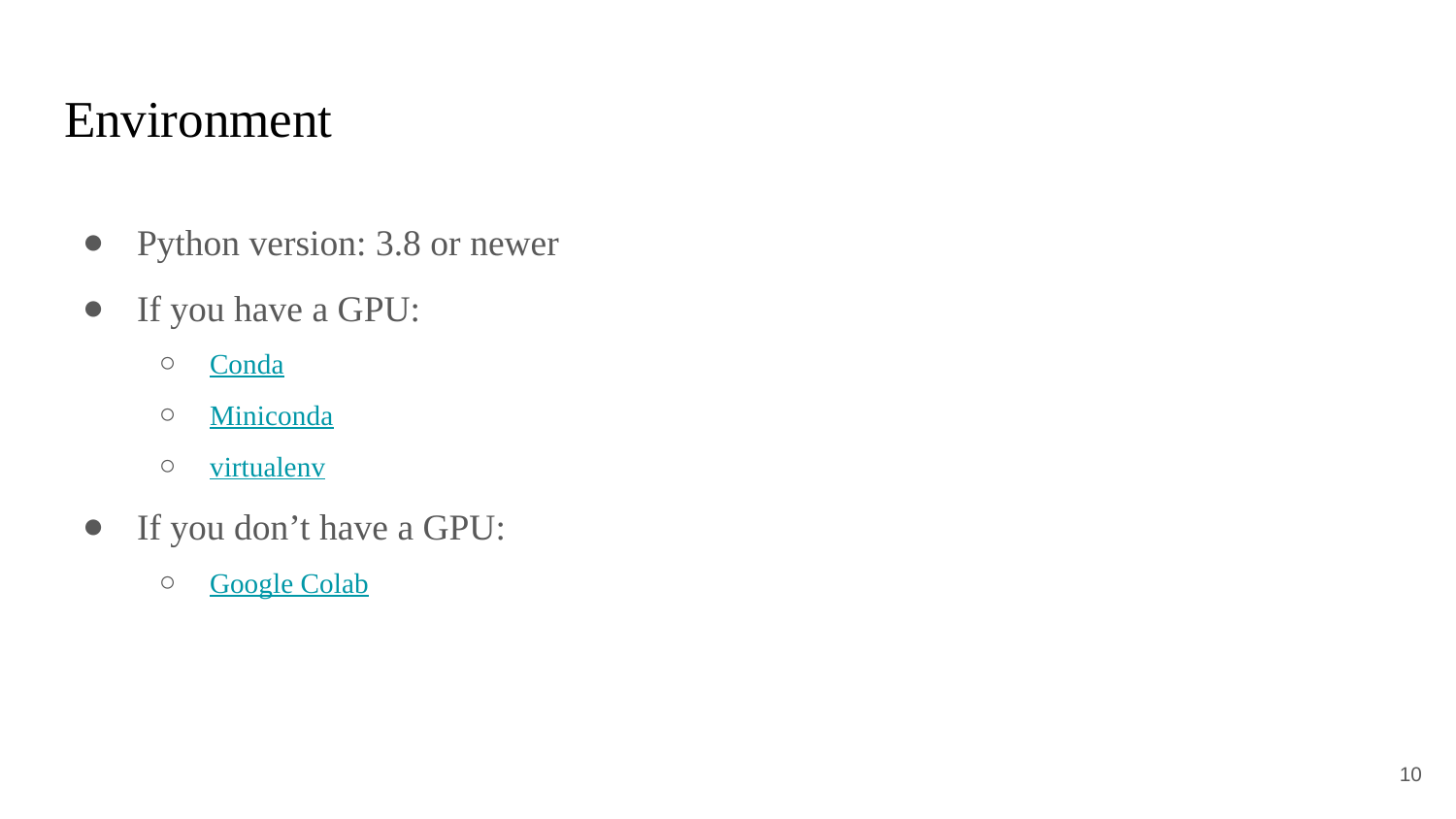

# Environment
Python version: 3.8 or newer
If you have a GPU:
Conda
Miniconda
virtualenv
If you don’t have a GPU:
Google Colab
10